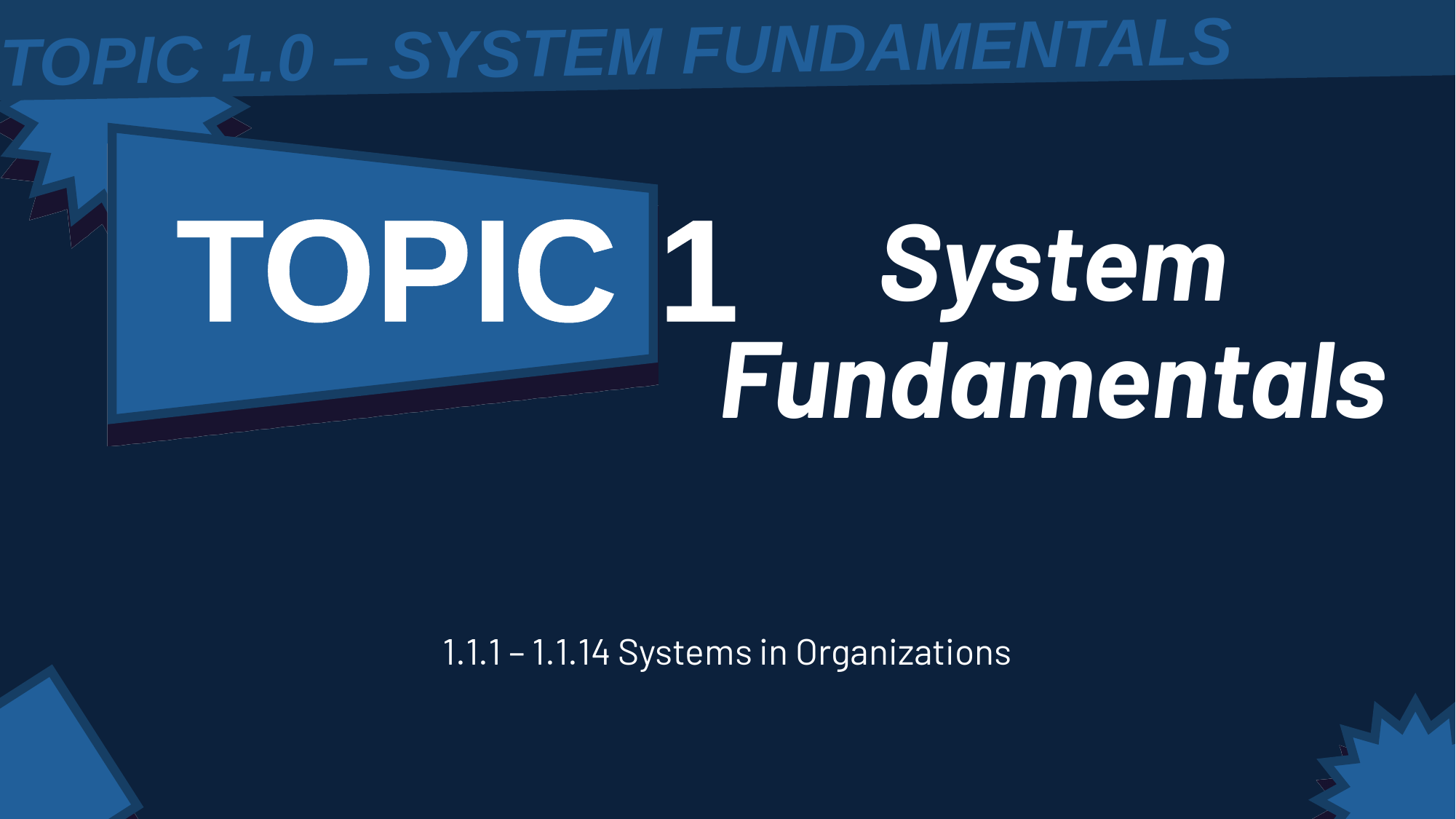

TOPIC 1.0 – SYSTEM FUNDAMENTALS

TOPIC 1
# System Fundamentals
1.1.1 – 1.1.14 Systems in Organizations